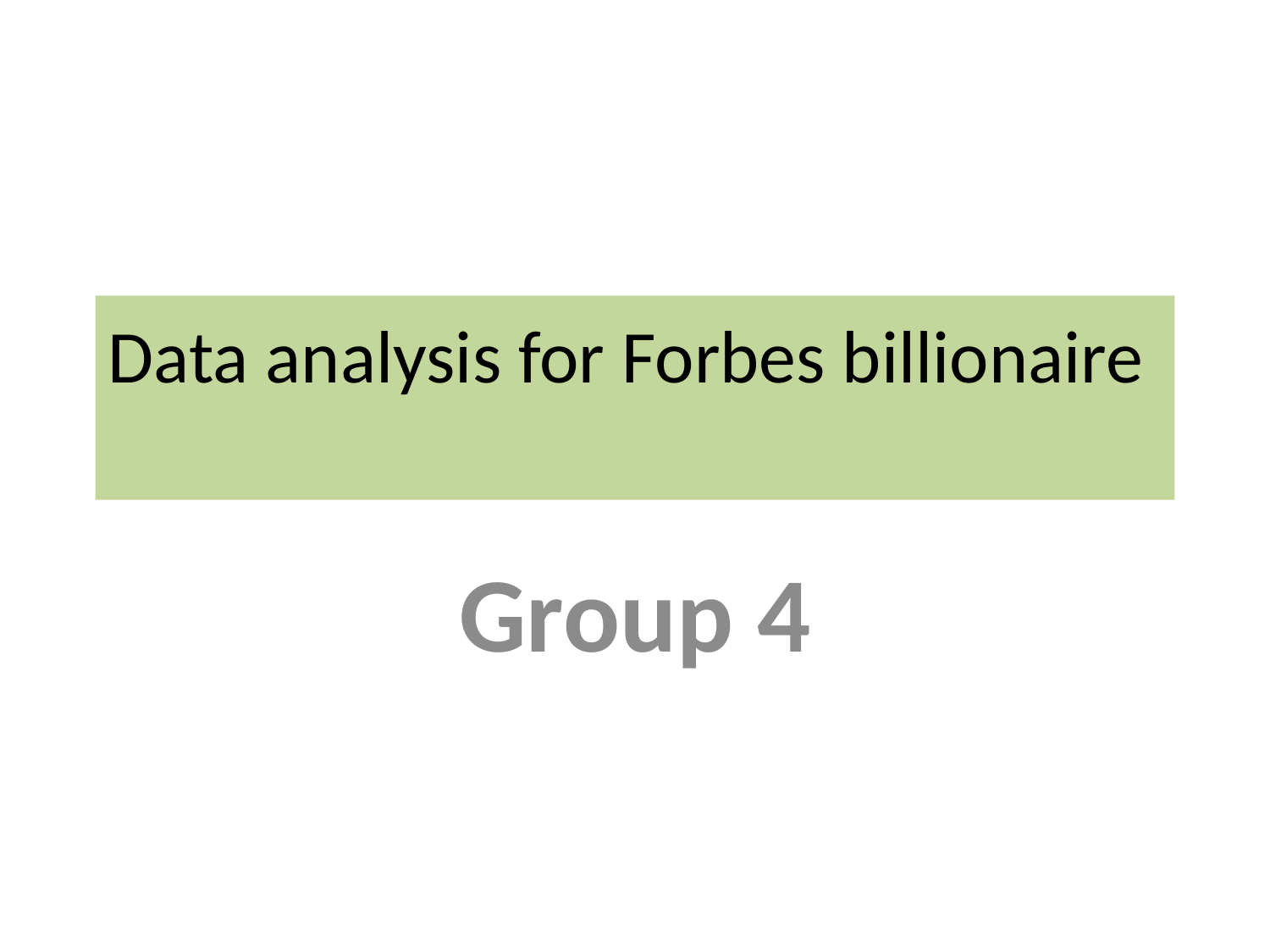

# Data analysis for Forbes billionaire
Group 4